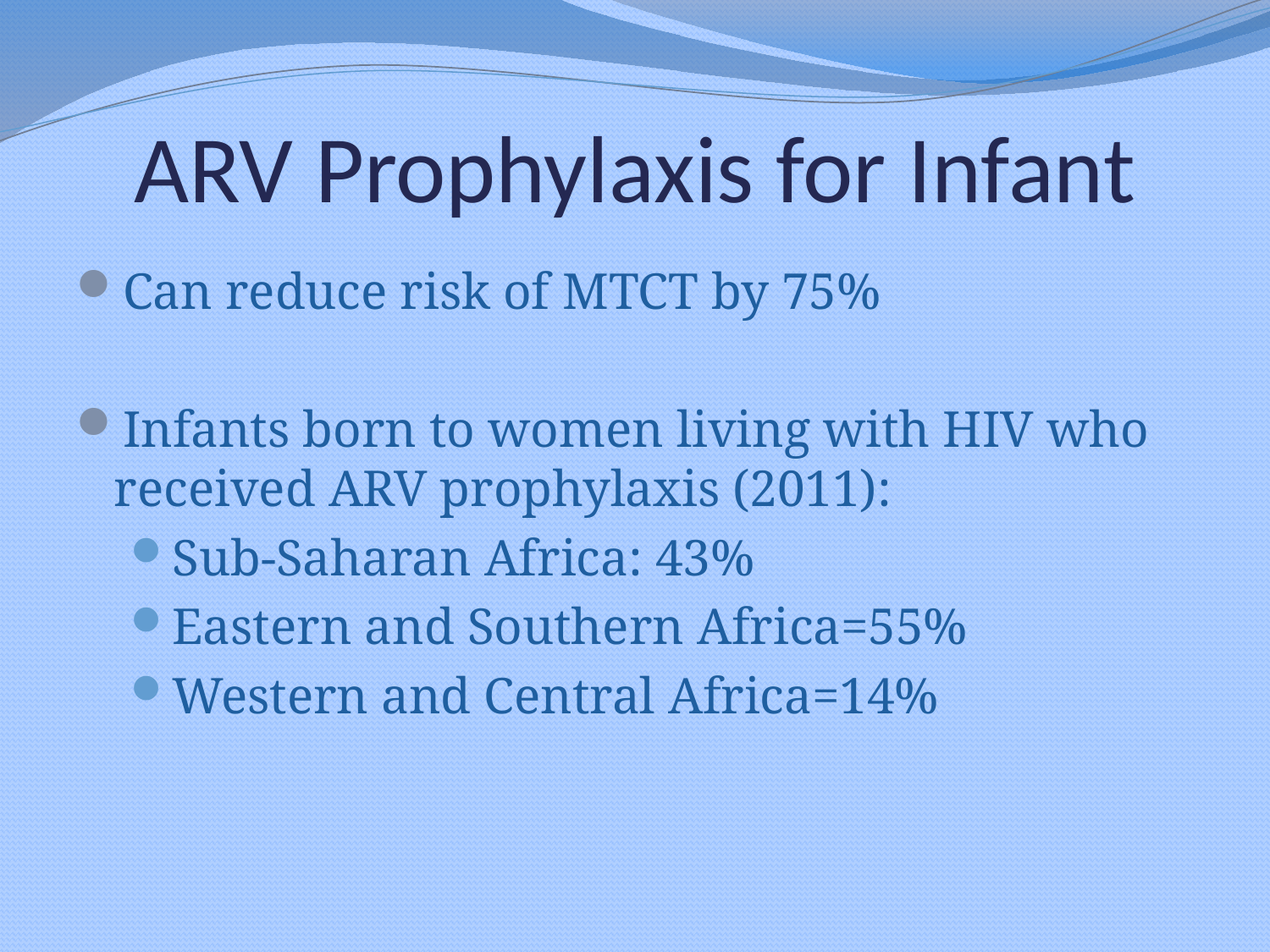

# ARV Prophylaxis for Infant
Can reduce risk of MTCT by 75%

Infants born to women living with HIV who received ARV prophylaxis (2011):
Sub-Saharan Africa: 43%
Eastern and Southern Africa=55%
Western and Central Africa=14%